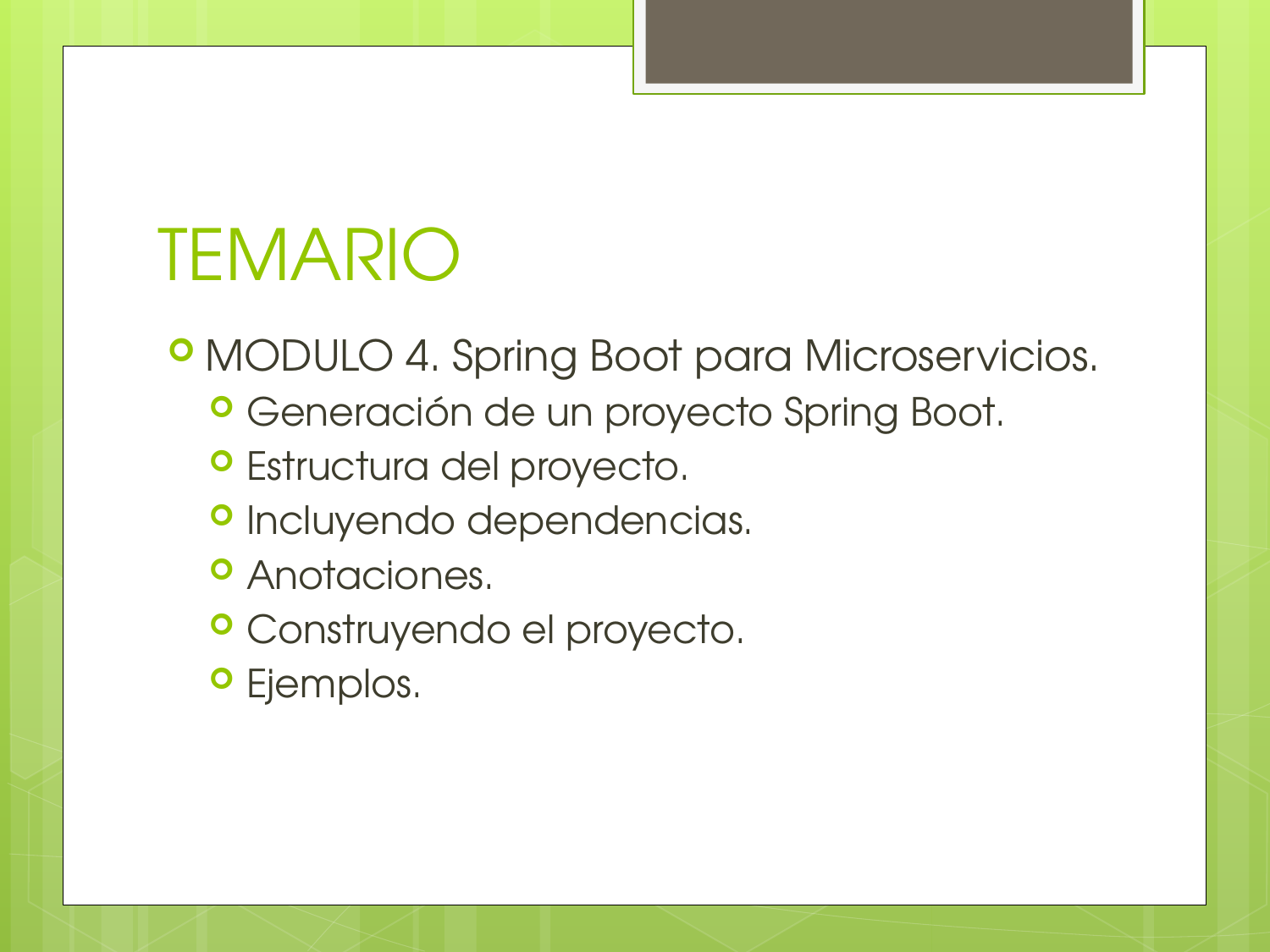

# TEMARIO
MODULO 4. Spring Boot para Microservicios.
Generación de un proyecto Spring Boot.
Estructura del proyecto.
Incluyendo dependencias.
Anotaciones.
Construyendo el proyecto.
Ejemplos.